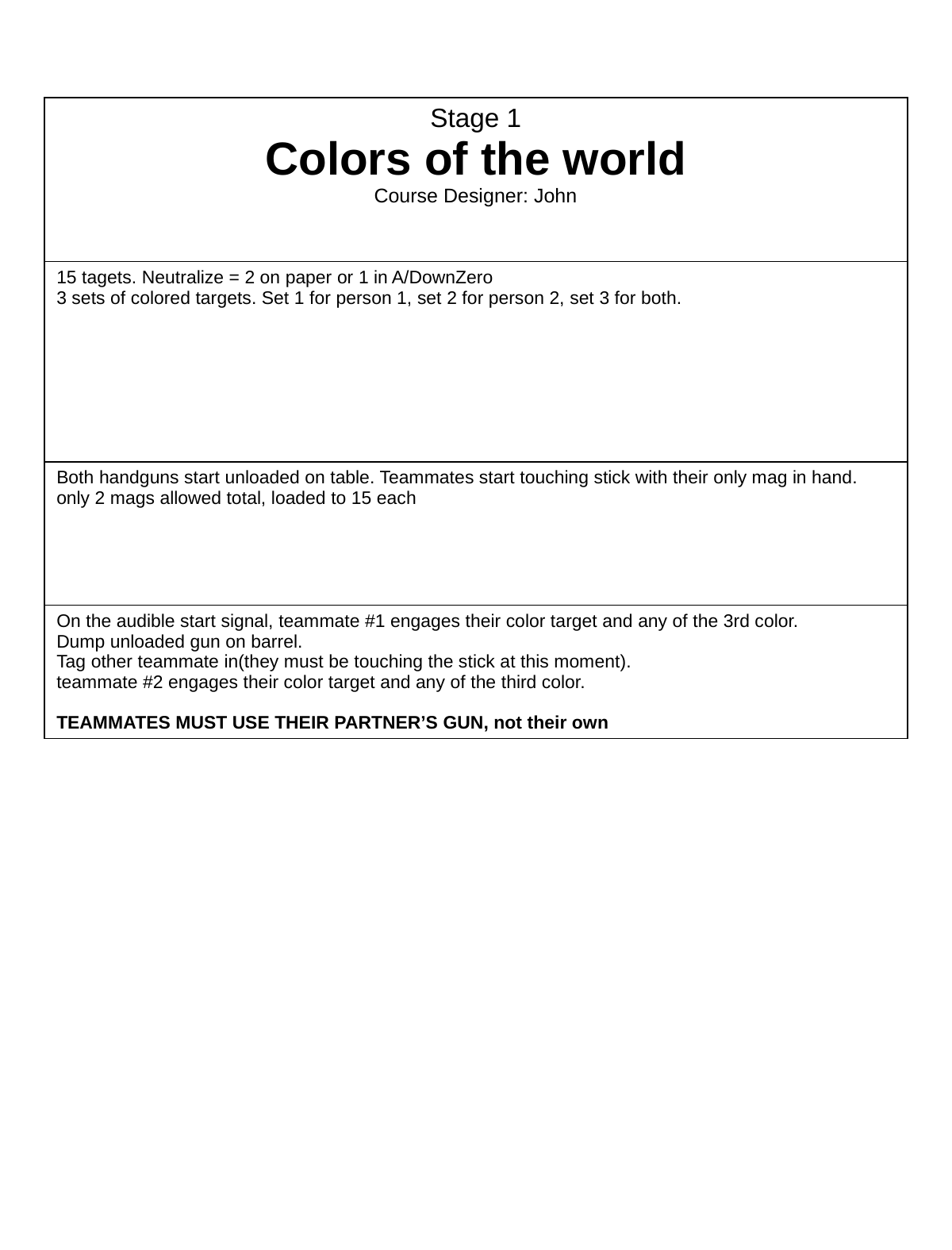

| Stage 1 Colors of the world Course Designer: John |
| --- |
| 15 tagets. Neutralize = 2 on paper or 1 in A/DownZero 3 sets of colored targets. Set 1 for person 1, set 2 for person 2, set 3 for both. |
| Both handguns start unloaded on table. Teammates start touching stick with their only mag in hand. only 2 mags allowed total, loaded to 15 each |
| On the audible start signal, teammate #1 engages their color target and any of the 3rd color. Dump unloaded gun on barrel. Tag other teammate in(they must be touching the stick at this moment). teammate #2 engages their color target and any of the third color. TEAMMATES MUST USE THEIR PARTNER’S GUN, not their own |